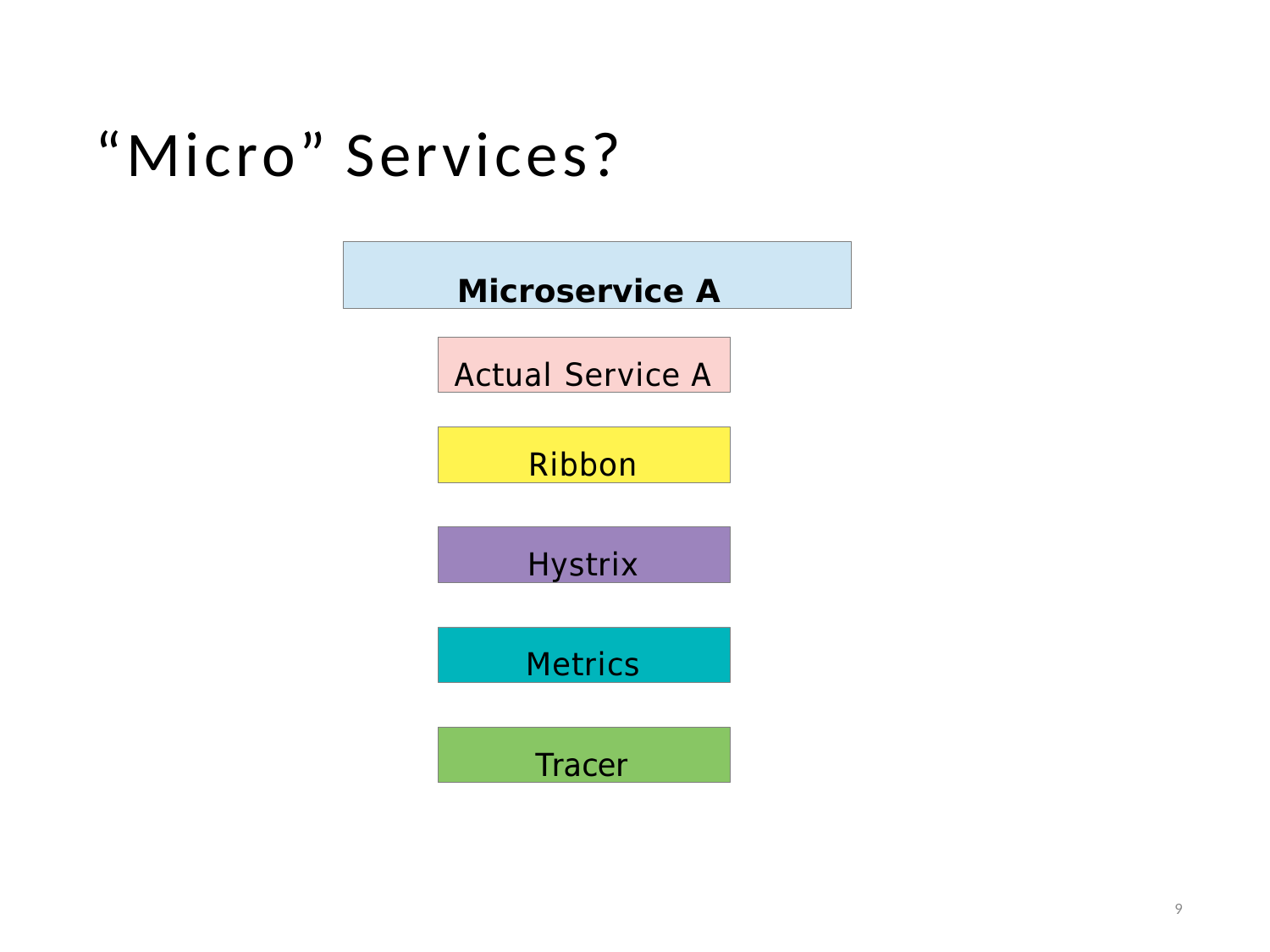

# “Micro” Services?
Microservice A
Actual Service A
Ribbon
Hystrix
Metrics
Tracer
9